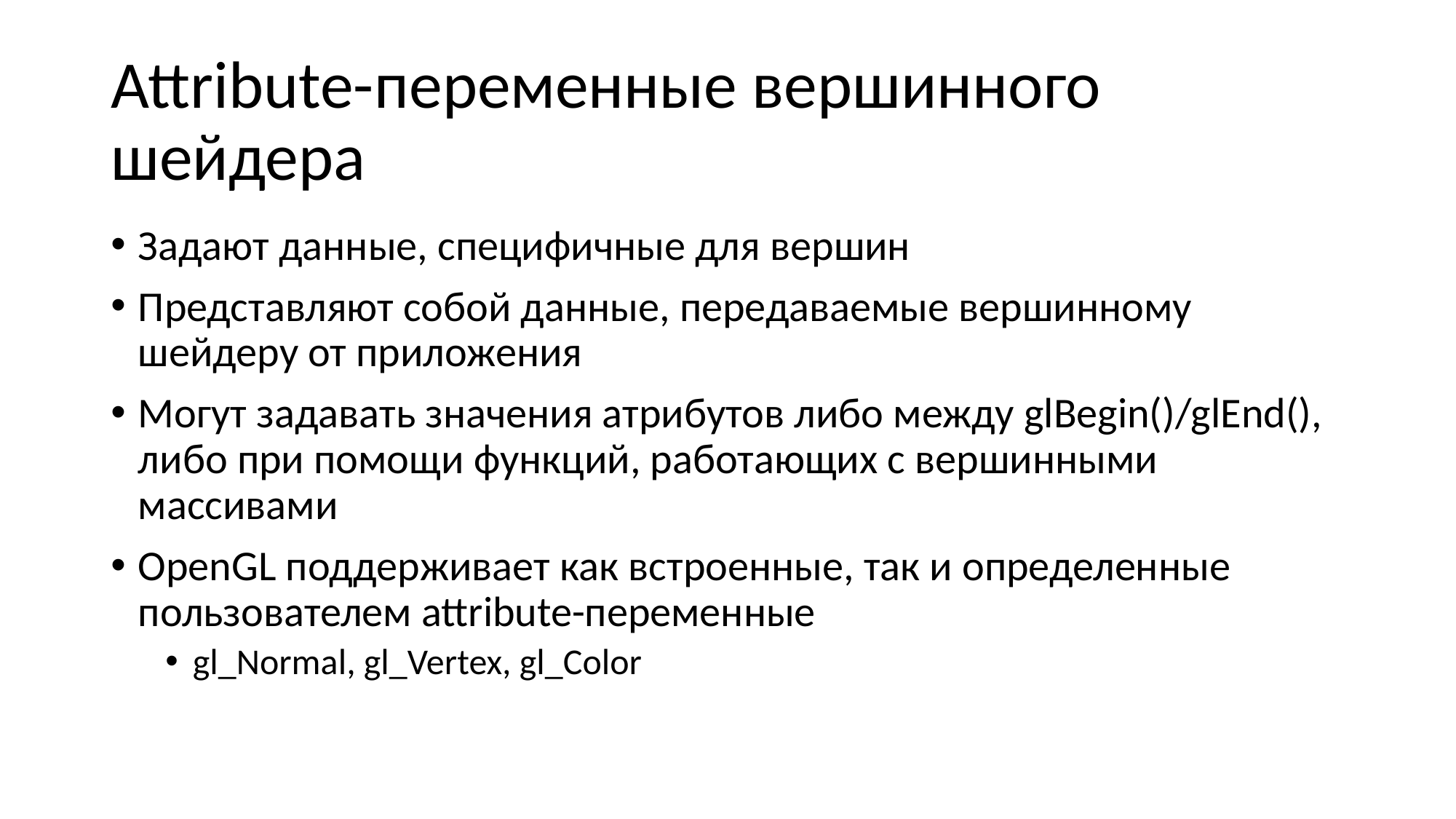

# Attribute-переменные вершинного шейдера
Задают данные, специфичные для вершин
Представляют собой данные, передаваемые вершинному шейдеру от приложения
Могут задавать значения атрибутов либо между glBegin()/glEnd(), либо при помощи функций, работающих с вершинными массивами
OpenGL поддерживает как встроенные, так и определенные пользователем attribute-переменные
gl_Normal, gl_Vertex, gl_Color